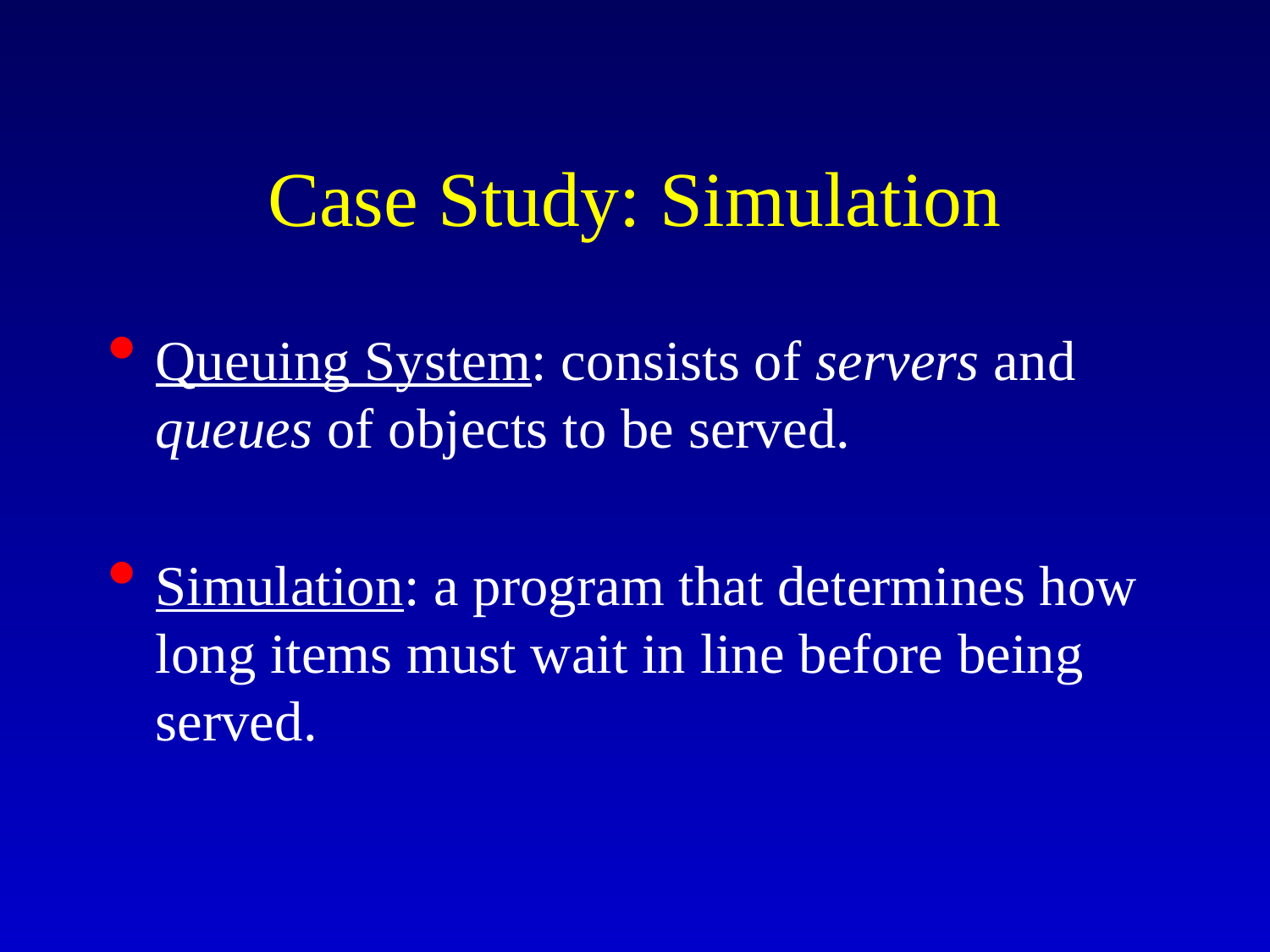

# Case Study: Simulation
Queuing System: consists of servers and queues of objects to be served.

Simulation: a program that determines how long items must wait in line before being served.